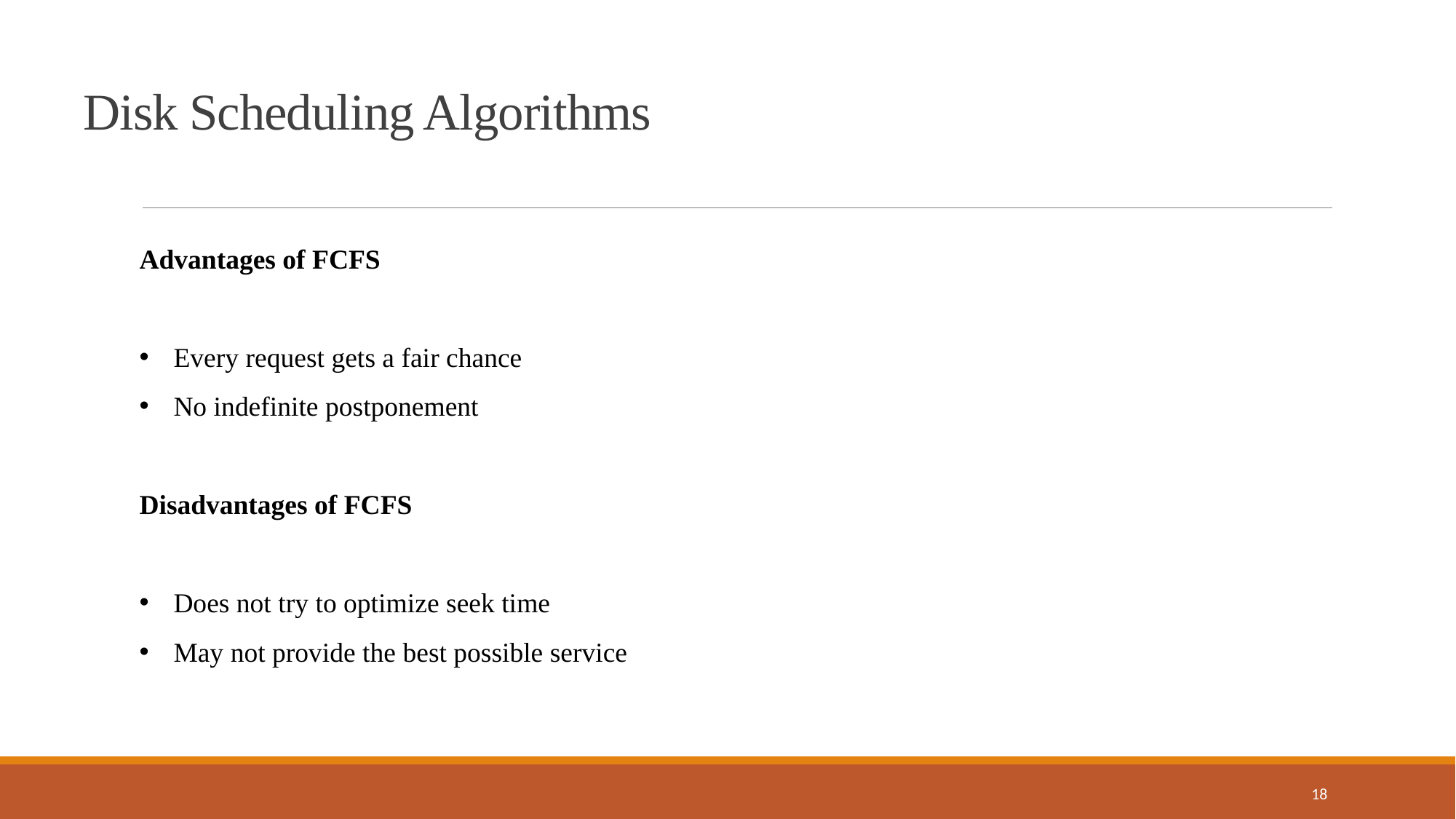

Disk Scheduling Algorithms
Advantages of FCFS

Every request gets a fair chance
No indefinite postponement

Disadvantages of FCFS

Does not try to optimize seek time
May not provide the best possible service
18